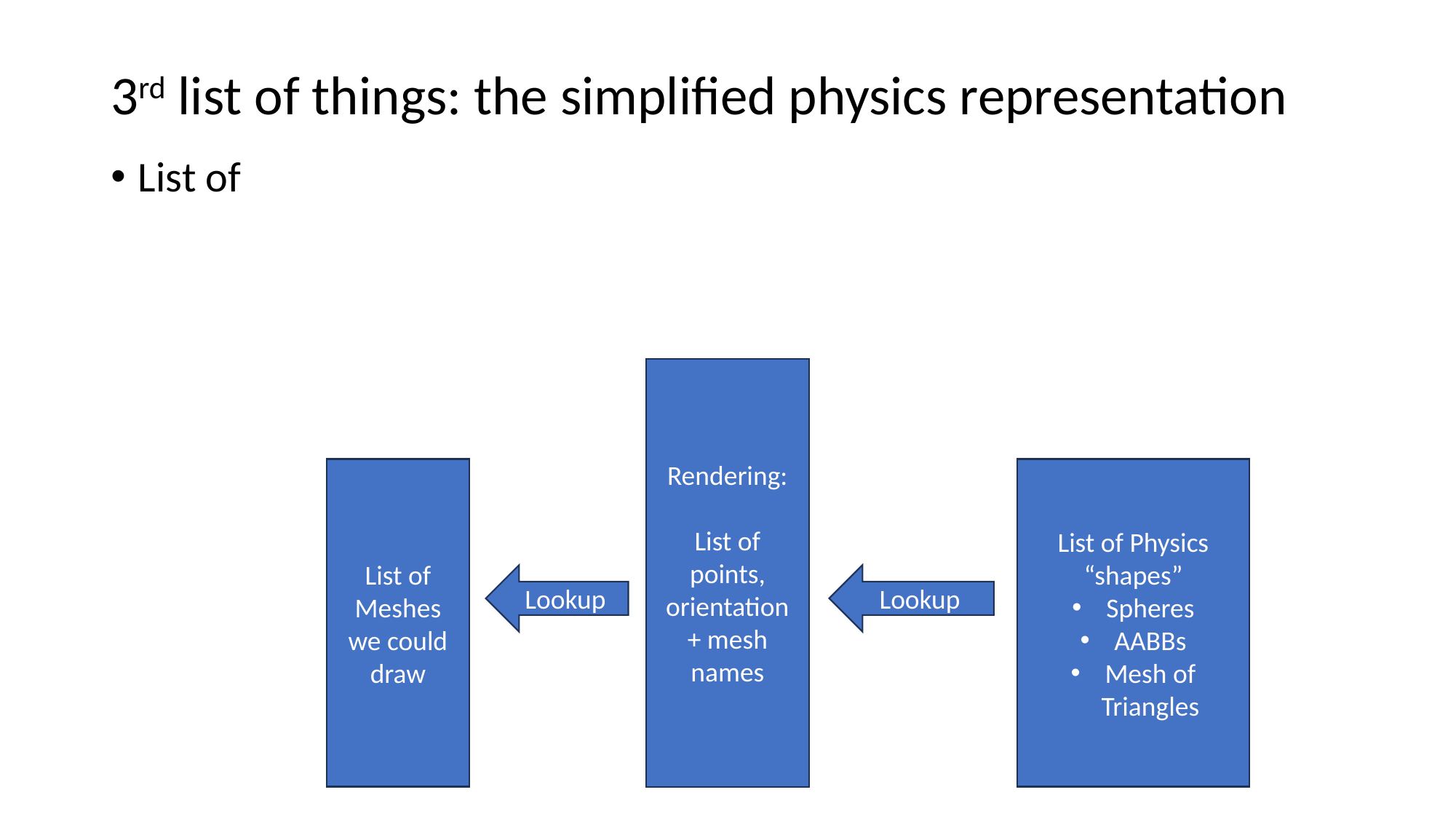

# 3rd list of things: the simplified physics representation
List of
Rendering:

List of points, orientation + mesh names
List of Meshes we could draw
List of Physics “shapes”
Spheres
AABBs
Mesh of Triangles
Lookup
Lookup